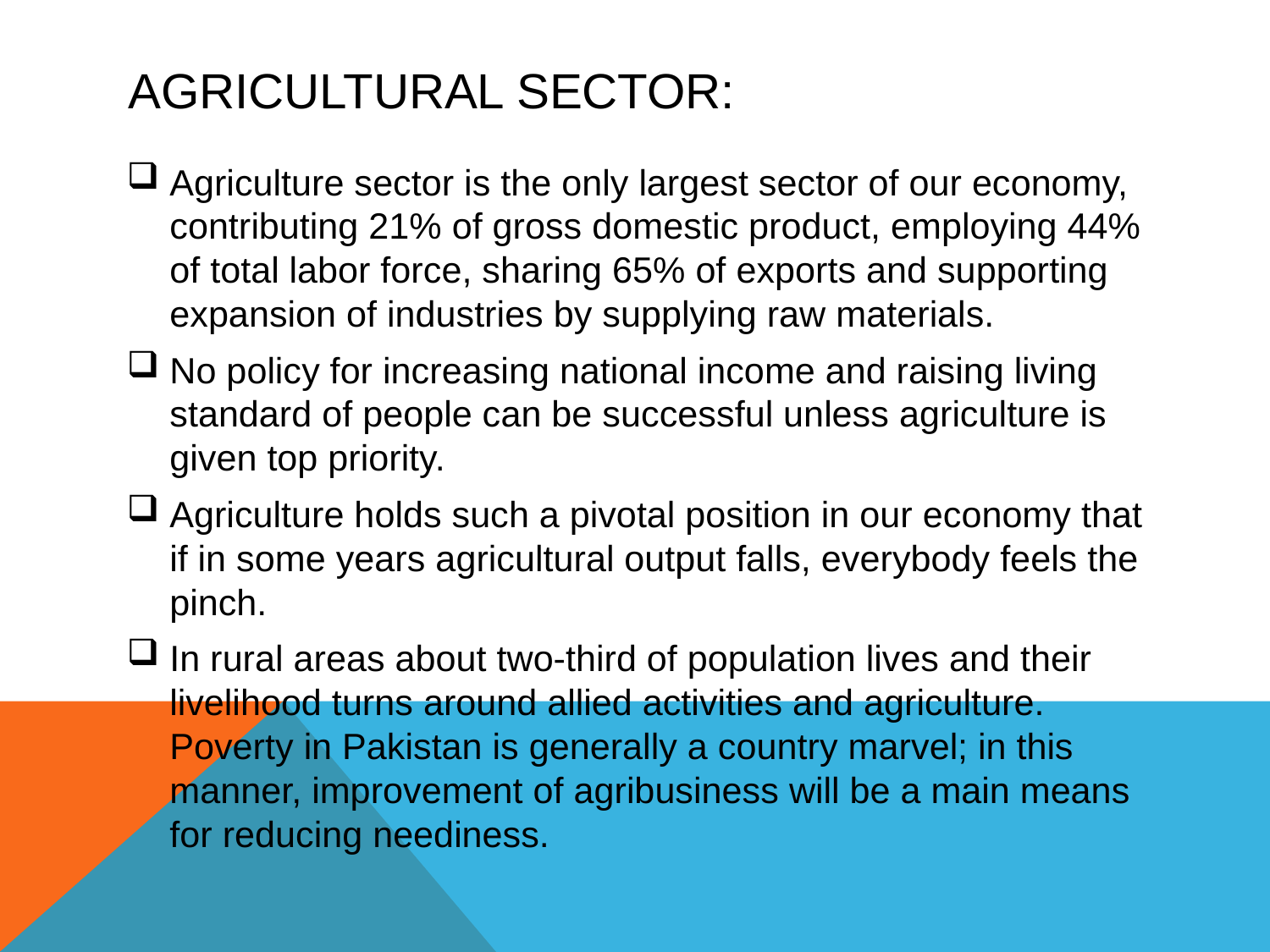

# Agricultural Sector:
Agriculture sector is the only largest sector of our economy, contributing 21% of gross domestic product, employing 44% of total labor force, sharing 65% of exports and supporting expansion of industries by supplying raw materials.
No policy for increasing national income and raising living standard of people can be successful unless agriculture is given top priority.
Agriculture holds such a pivotal position in our economy that if in some years agricultural output falls, everybody feels the pinch.
In rural areas about two-third of population lives and their livelihood turns around allied activities and agriculture. Poverty in Pakistan is generally a country marvel; in this manner, improvement of agribusiness will be a main means for reducing neediness.